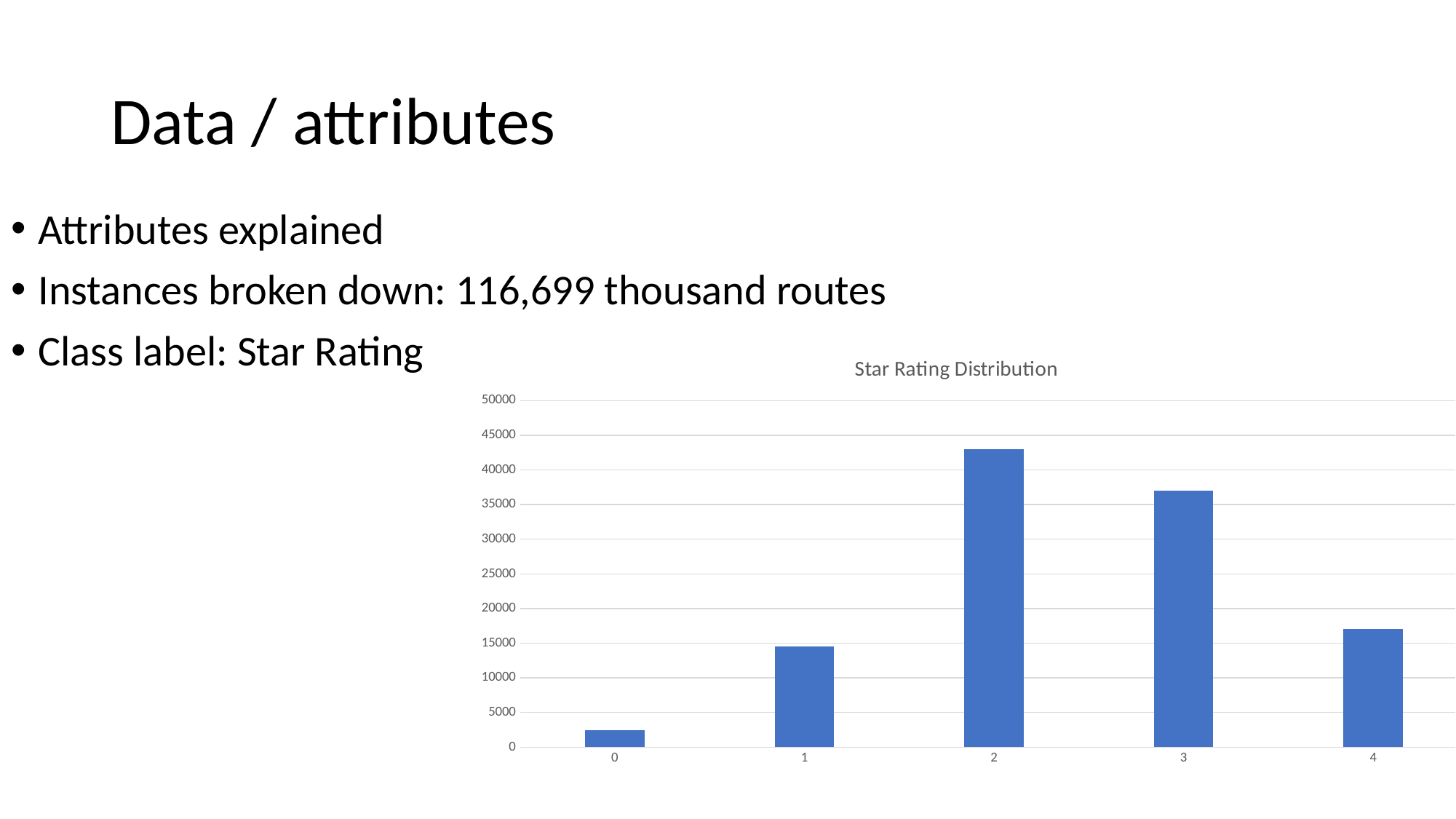

# Data / attributes
Attributes explained
Instances broken down: 116,699 thousand routes
Class label: Star Rating

### Chart: Star Rating Distribution

| Category |  |
|---|---|
| 0 | 2500.0 |
| 1 | 14500.0 |
| 2 | 43000.0 |
| 3 | 37000.0 |
| 4 | 17000.0 |